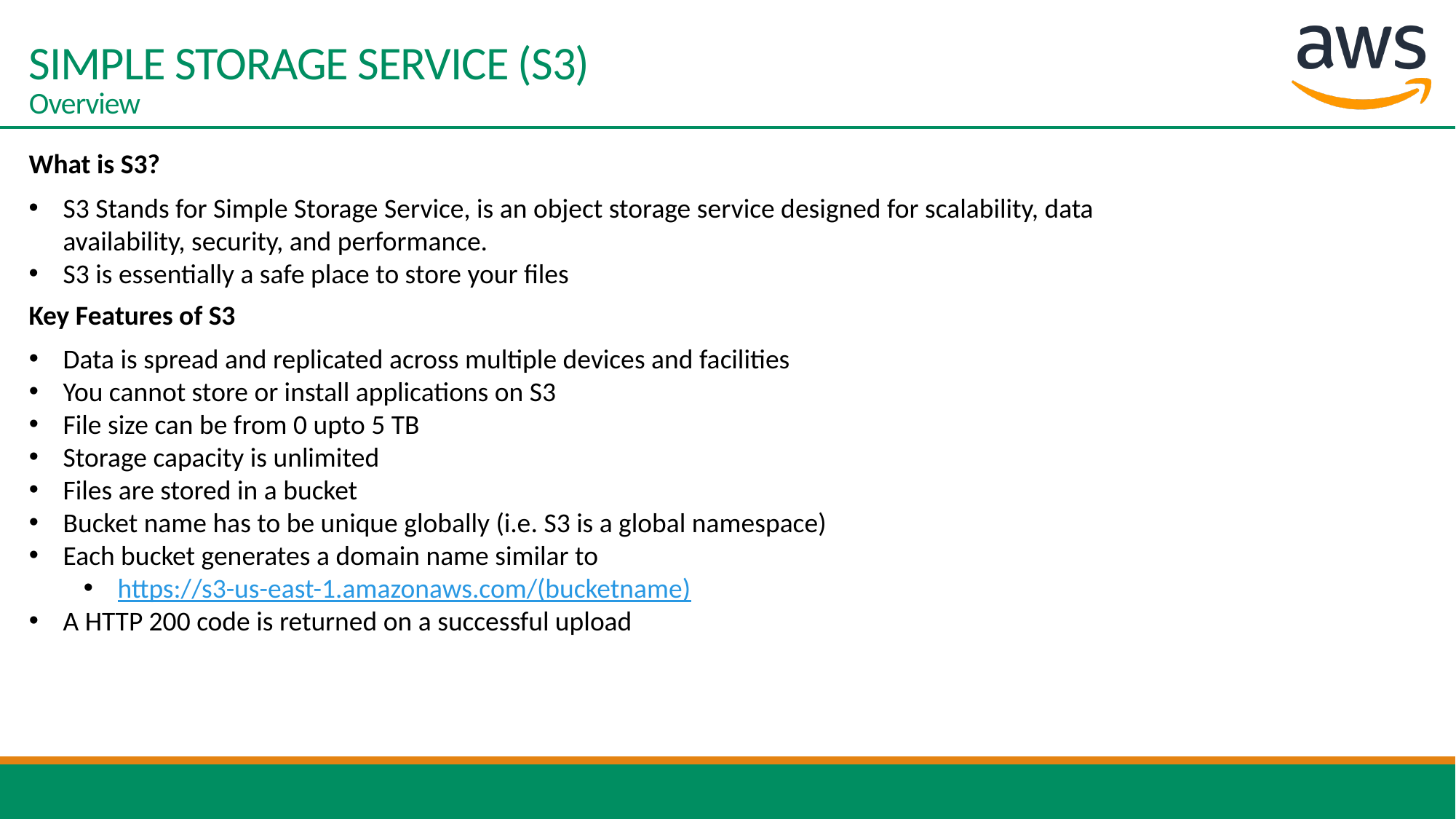

# SIMPLE STORAGE SERVICE (S3) Overview
What is S3?
S3 Stands for Simple Storage Service, is an object storage service designed for scalability, data availability, security, and performance.
S3 is essentially a safe place to store your files

Key Features of S3
Data is spread and replicated across multiple devices and facilities
You cannot store or install applications on S3
File size can be from 0 upto 5 TB
Storage capacity is unlimited
Files are stored in a bucket
Bucket name has to be unique globally (i.e. S3 is a global namespace)
Each bucket generates a domain name similar to
https://s3-us-east-1.amazonaws.com/(bucketname)
A HTTP 200 code is returned on a successful upload